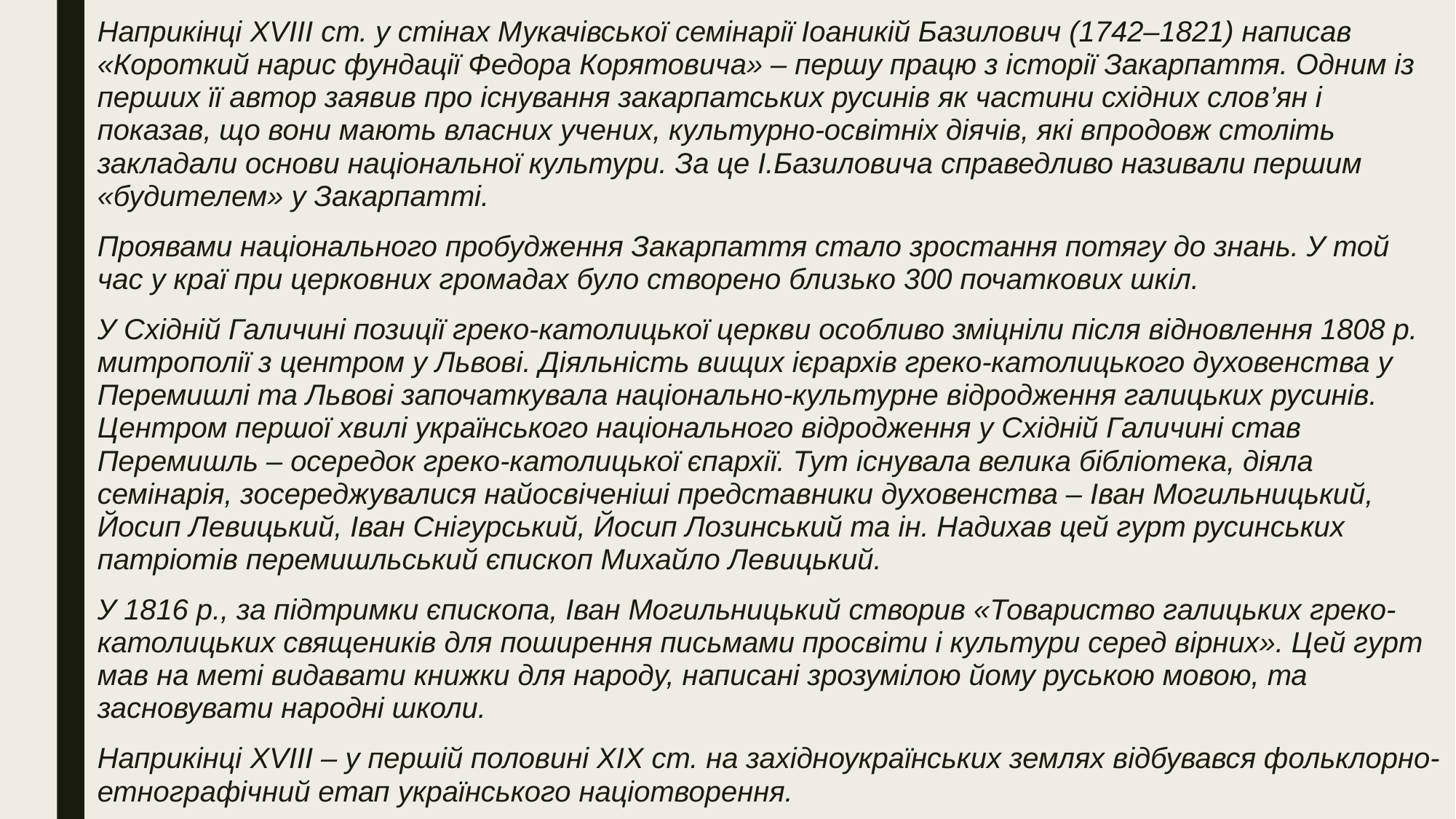

Наприкінці XVIII ст. у стінах Мукачівської семінарії Іоаникій Базилович (1742–1821) написав «Короткий нарис фундації Федора Корятовича» – першу працю з історії Закарпаття. Одним із перших її автор заявив про існування закарпатських русинів як частини східних слов’ян і показав, що вони мають власних учених, культурно-освітніх діячів, які впродовж століть закладали основи національної культури. За це І.Базиловича справедливо називали першим «будителем» у Закарпатті.
Проявами національного пробудження Закарпаття стало зростання потягу до знань. У той час у краї при церковних громадах було створено близько 300 початкових шкіл.
У Східній Галичині позиції греко-католицької церкви особливо зміцніли після відновлення 1808 р. митрополії з центром у Львові. Діяльність вищих ієрархів греко-католицького духовенства у Перемишлі та Львові започаткувала національно-культурне відродження галицьких русинів. Центром першої хвилі українського національного відродження у Східній Галичині став Перемишль – осередок греко-католицької єпархії. Тут існувала велика бібліотека, діяла семінарія, зосереджувалися найосвіченіші представники духовенства – Іван Могильницький, Йосип Левицький, Іван Снігурський, Йосип Лозинський та ін. Надихав цей гурт русинських патріотів перемишльський єпископ Михайло Левицький.
У 1816 р., за підтримки єпископа, Іван Могильницький створив «Товариство галицьких греко-католицьких священиків для поширення письмами просвіти і культури серед вірних». Цей гурт мав на меті видавати книжки для народу, написані зрозумілою йому руською мовою, та засновувати народні школи.
Наприкінці XVIII – у першій половині ХІХ ст. на західноукраїнських землях відбувався фольклорно-етнографічний етап українського націотворення.